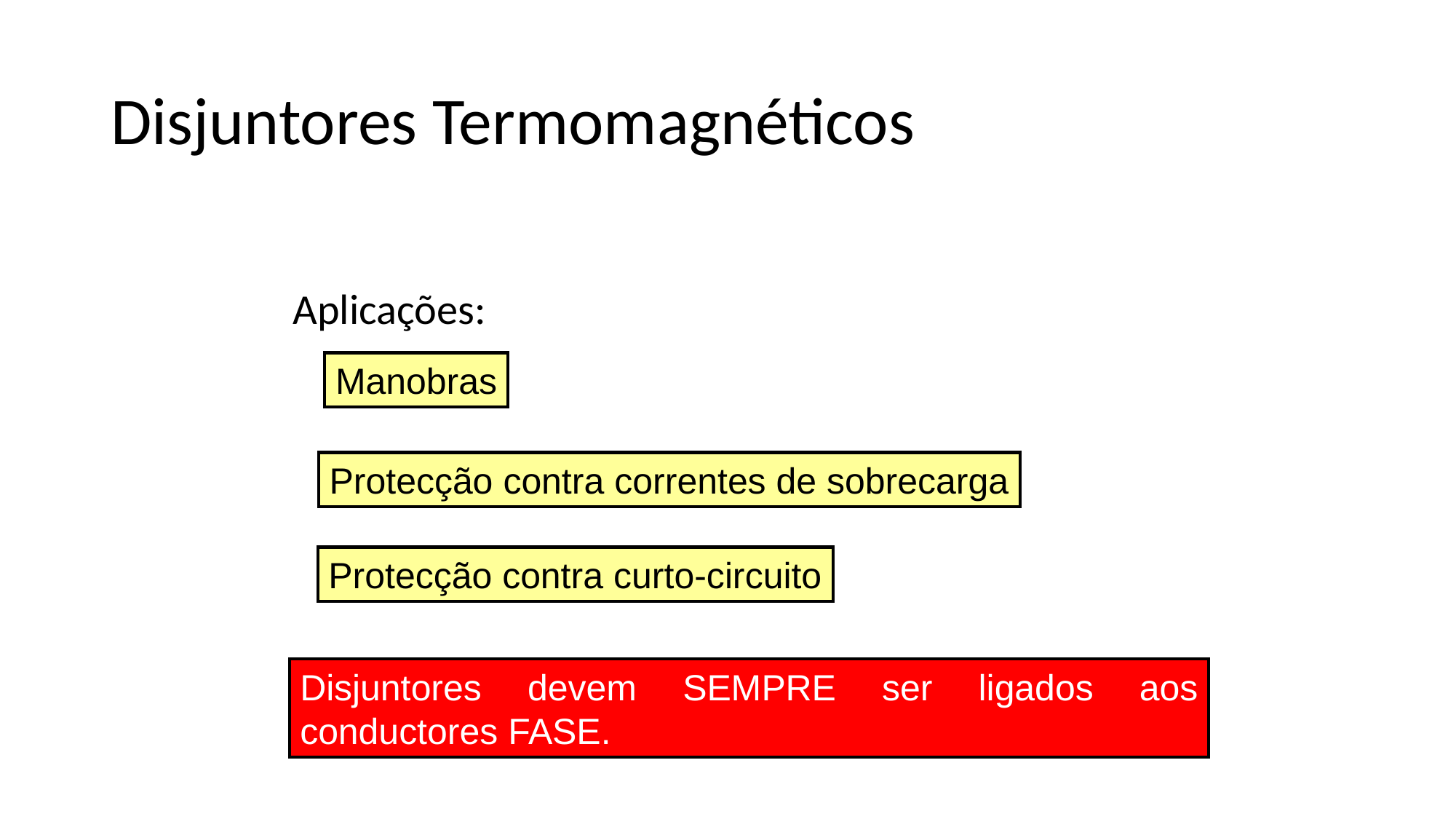

# Disjuntores Termomagnéticos
Aplicações:

Manobras
Protecção contra correntes de sobrecarga
Protecção contra curto-circuito
Disjuntores devem SEMPRE ser ligados aos conductores FASE.